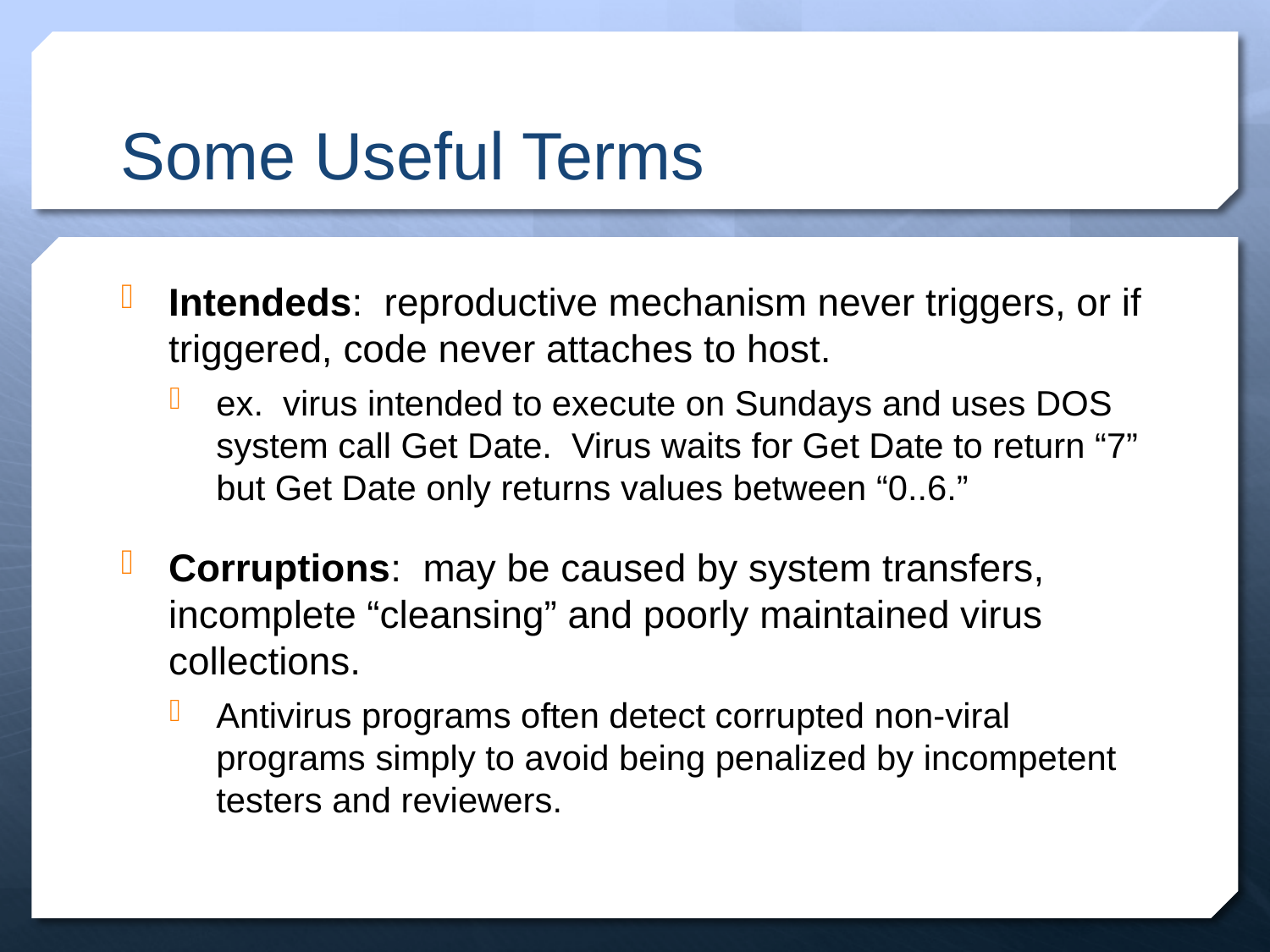

# Some Useful Terms
Intendeds:  reproductive mechanism never triggers, or if triggered, code never attaches to host.
ex.  virus intended to execute on Sundays and uses DOS system call Get Date.  Virus waits for Get Date to return “7” but Get Date only returns values between “0..6.”
Corruptions:  may be caused by system transfers, incomplete “cleansing” and poorly maintained virus collections.
Antivirus programs often detect corrupted non-viral programs simply to avoid being penalized by incompetent testers and reviewers.